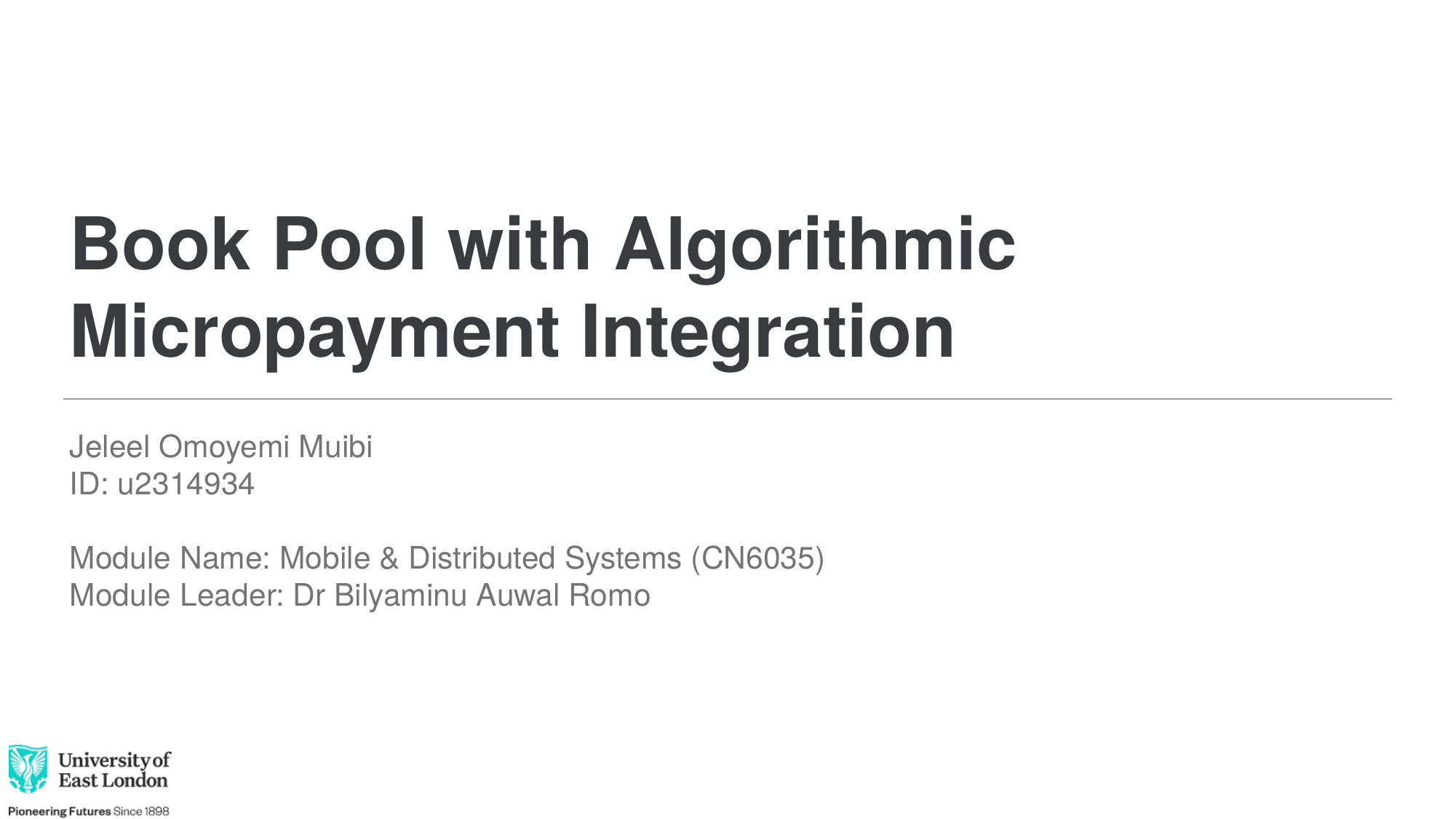

# Book Pool with Algorithmic Micropayment Integration
Jeleel Omoyemi Muibi
ID: u2314934

Module Name: Mobile & Distributed Systems (CN6035)
Module Leader: Dr Bilyaminu Auwal Romo